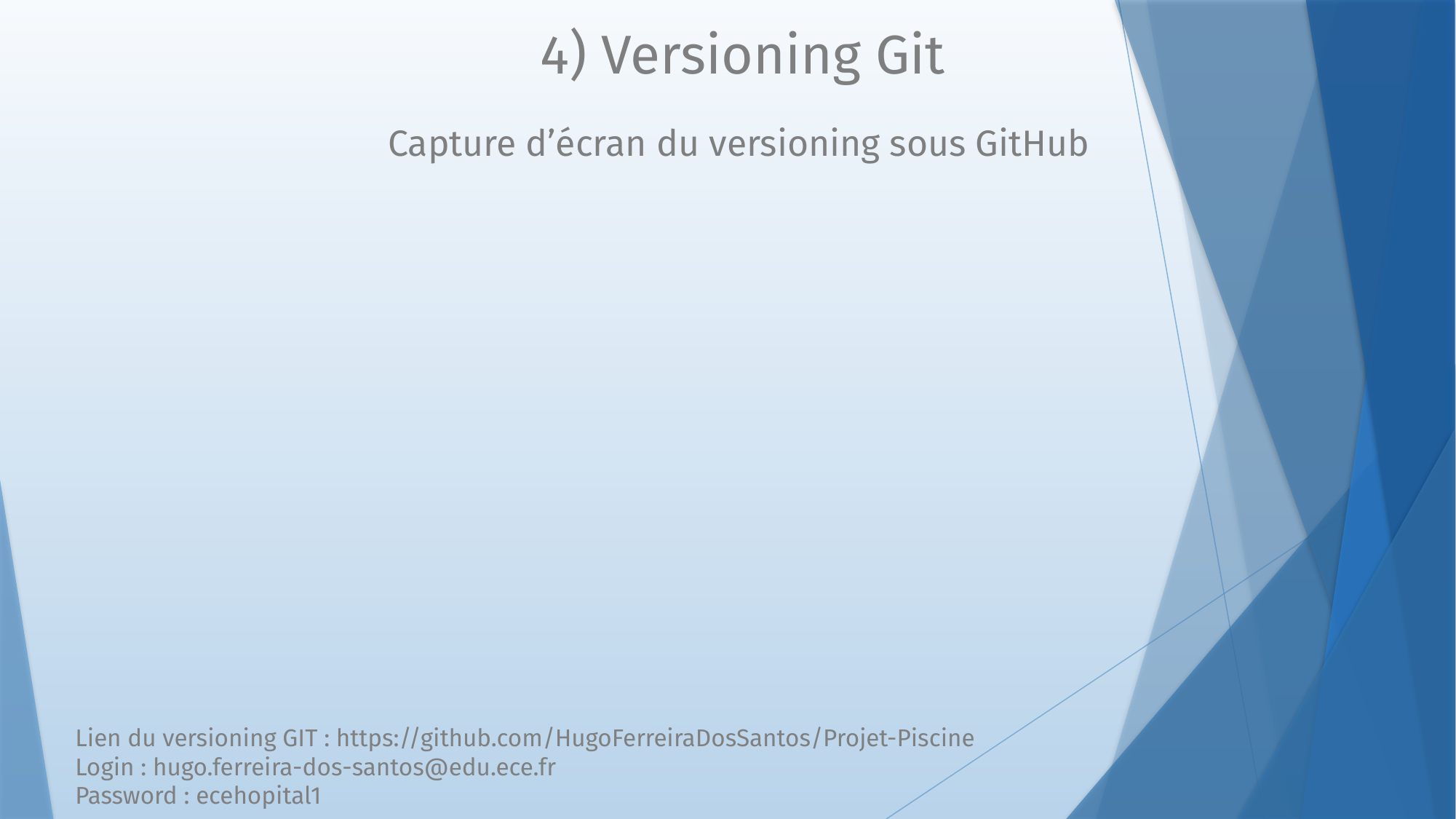

# 4) Versioning Git
Capture d’écran du versioning sous GitHub
Lien du versioning GIT : https://github.com/HugoFerreiraDosSantos/Projet-Piscine
Login : hugo.ferreira-dos-santos@edu.ece.fr
Password : ecehopital1